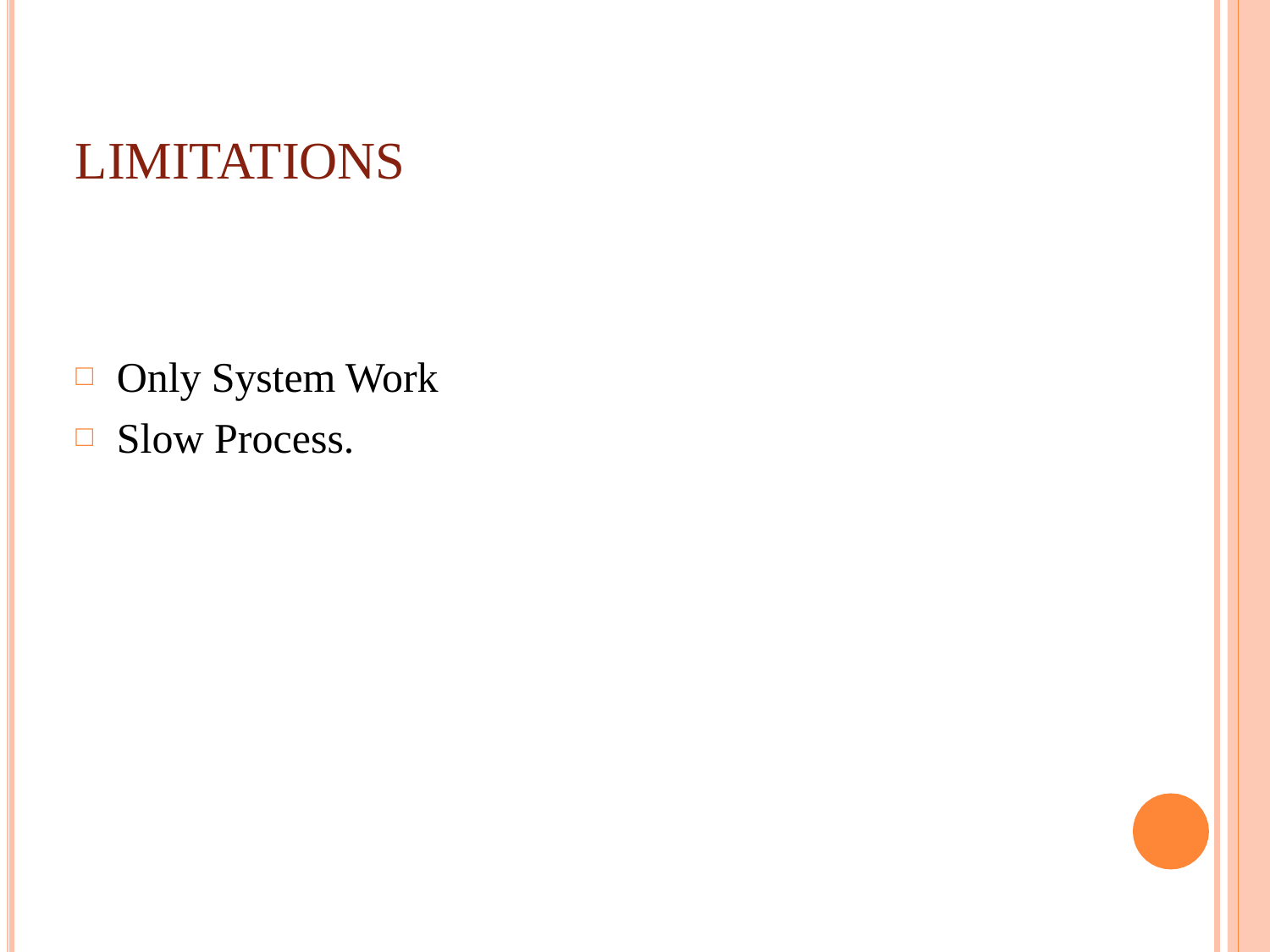

# LIMITATIONS
Only System Work
Slow Process.